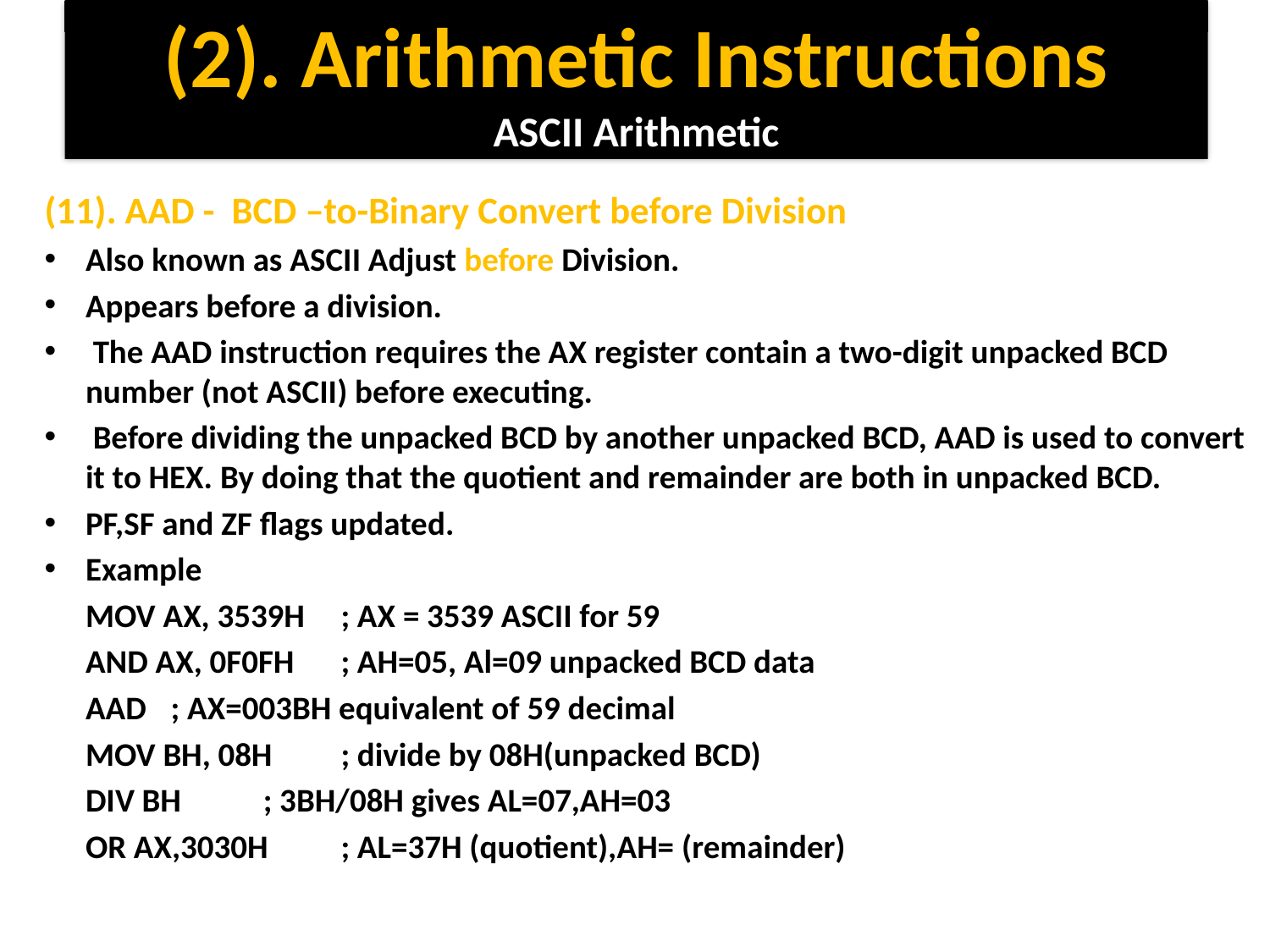

# (2). Arithmetic Instructions ASCII Arithmetic
(11). AAD -  BCD –to-Binary Convert before Division
Also known as ASCII Adjust before Division.
Appears before a division.
 The AAD instruction requires the AX register contain a two-digit unpacked BCD number (not ASCII) before executing.
 Before dividing the unpacked BCD by another unpacked BCD, AAD is used to convert it to HEX. By doing that the quotient and remainder are both in unpacked BCD.
PF,SF and ZF flags updated.
Example
	MOV AX, 3539H 		; AX = 3539 ASCII for 59
	AND AX, 0F0FH 		; AH=05, Al=09 unpacked BCD data
	AAD 			; AX=003BH equivalent of 59 decimal
	MOV BH, 08H 		; divide by 08H(unpacked BCD)
	DIV BH			 ; 3BH/08H gives AL=07,AH=03
	OR AX,3030H 		; AL=37H (quotient),AH= (remainder)